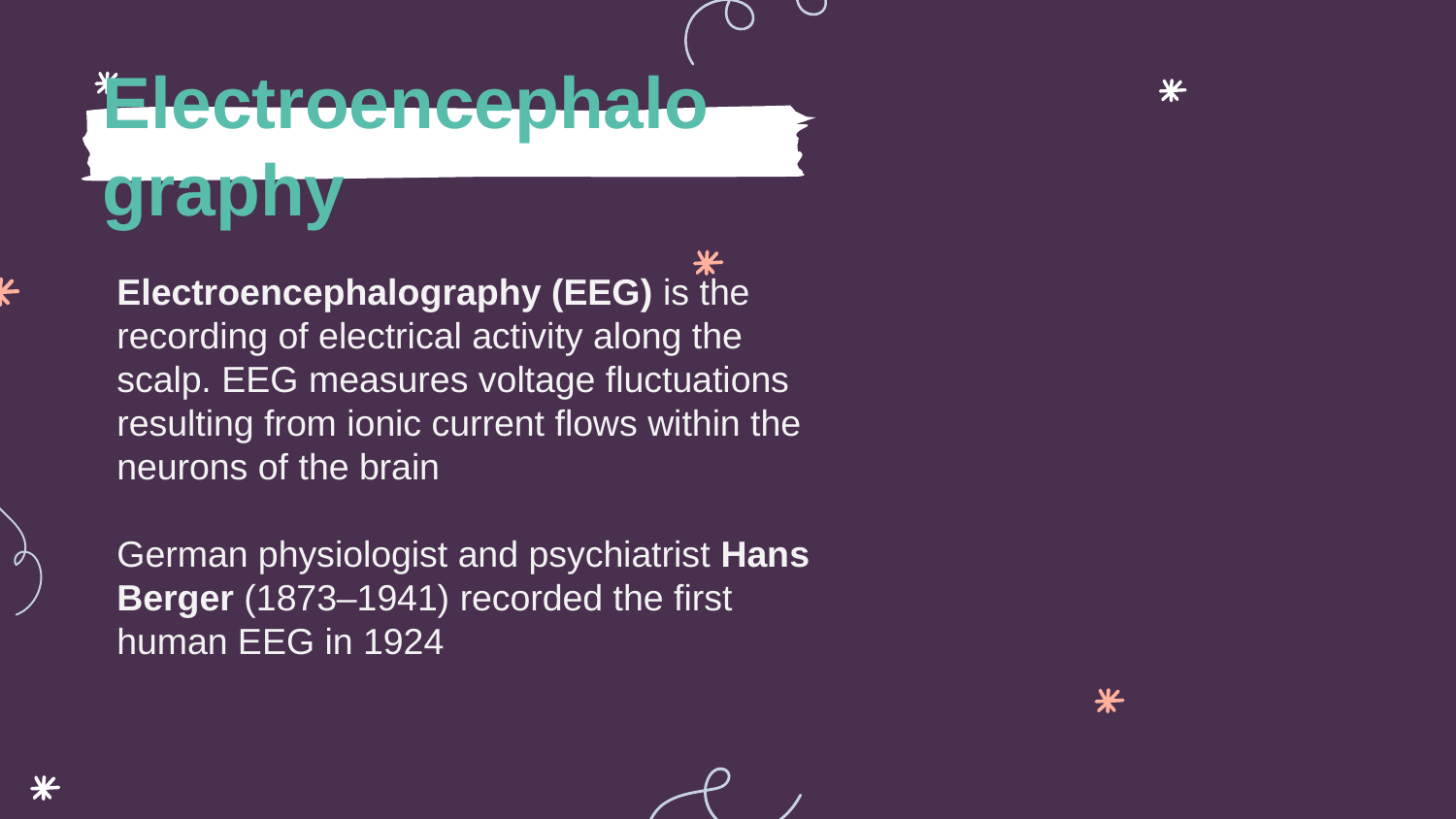

# Electroencephalography

Electroencephalography (EEG) is the recording of electrical activity along the scalp. EEG measures voltage fluctuations resulting from ionic current flows within the neurons of the brain

German physiologist and psychiatrist Hans Berger (1873–1941) recorded the first human EEG in 1924